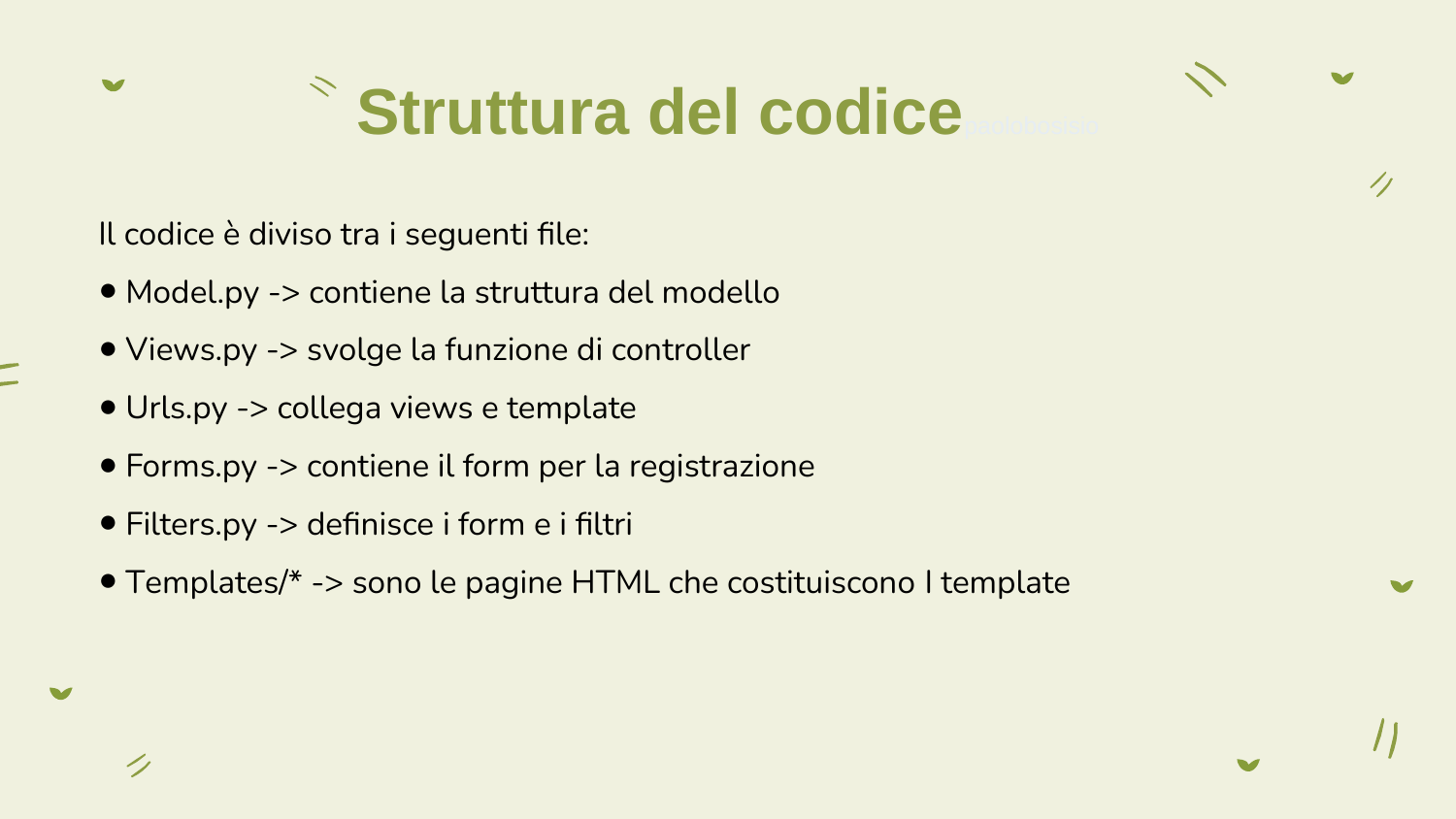

# Struttura del codicepaolobosisio
Il codice è diviso tra i seguenti file:
Model.py -> contiene la struttura del modello
Views.py -> svolge la funzione di controller
Urls.py -> collega views e template
Forms.py -> contiene il form per la registrazione
Filters.py -> definisce i form e i filtri
Templates/* -> sono le pagine HTML che costituiscono I template